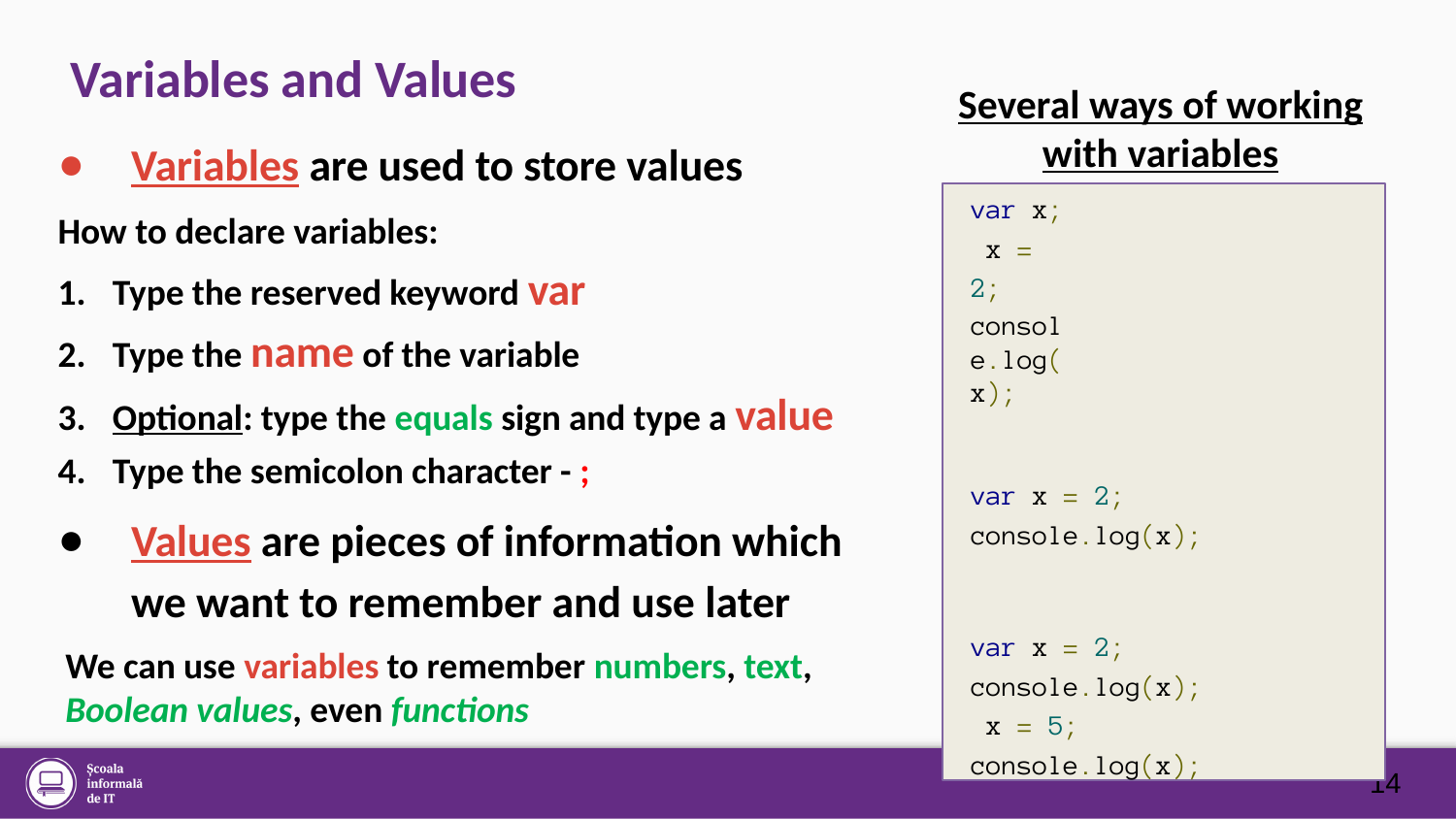

# Variables and Values
Several ways of working with variables
Variables are used to store values
var x;  x = 2;
console.log(x);

var x = 2;  console.log(x);

var x = 2;  console.log(x);  x = 5;
console.log(x);
How to declare variables:
Type the reserved keyword var
Type the name of the variable
Optional: type the equals sign and type a value
Type the semicolon character - ;
Values are pieces of information which we want to remember and use later
We can use variables to remember numbers, text, Boolean values, even functions

14